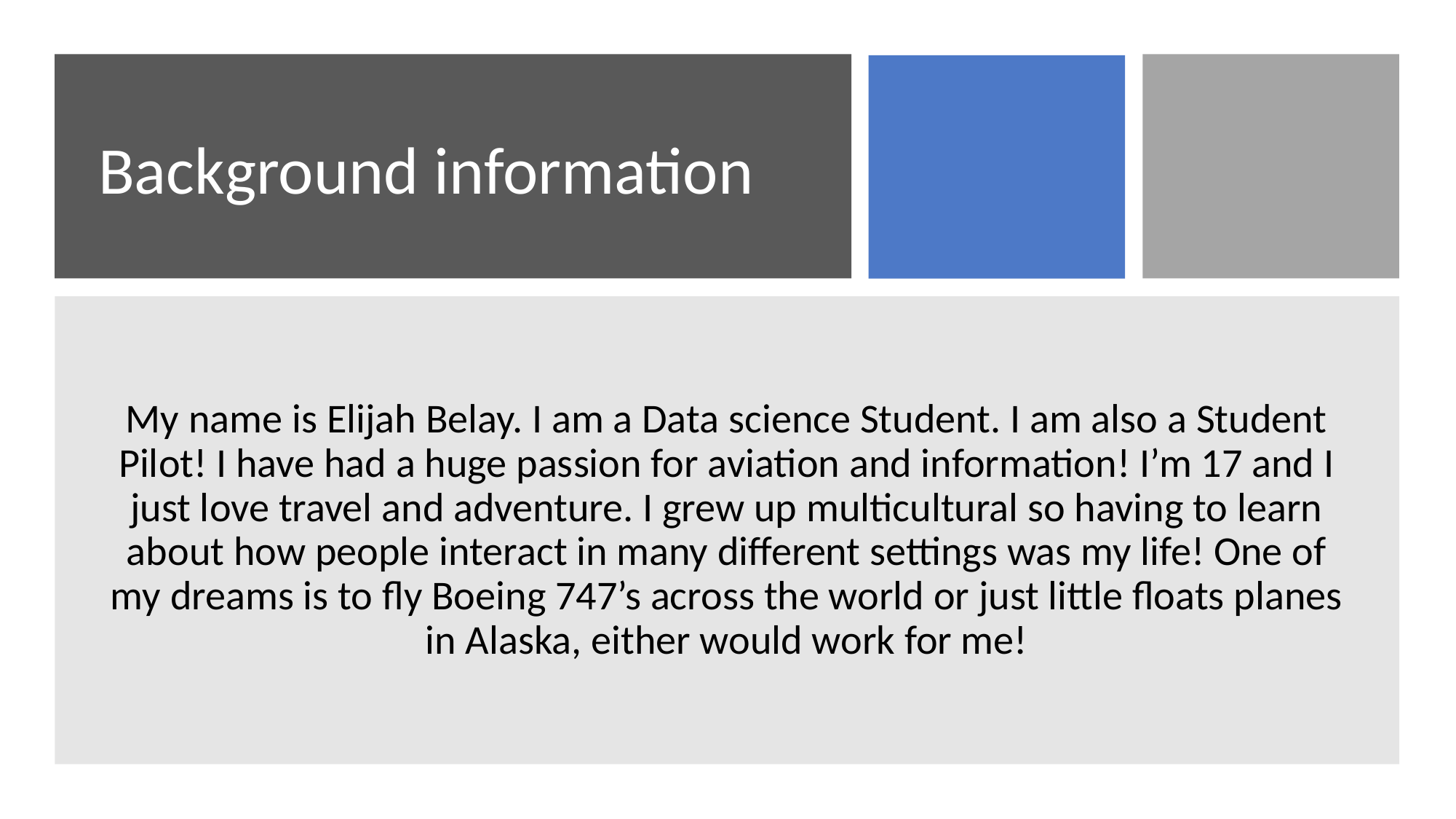

# Background information

My name is Elijah Belay. I am a Data science Student. I am also a Student Pilot! I have had a huge passion for aviation and information! I’m 17 and I just love travel and adventure. I grew up multicultural so having to learn about how people interact in many different settings was my life! One of my dreams is to fly Boeing 747’s across the world or just little floats planes in Alaska, either would work for me!